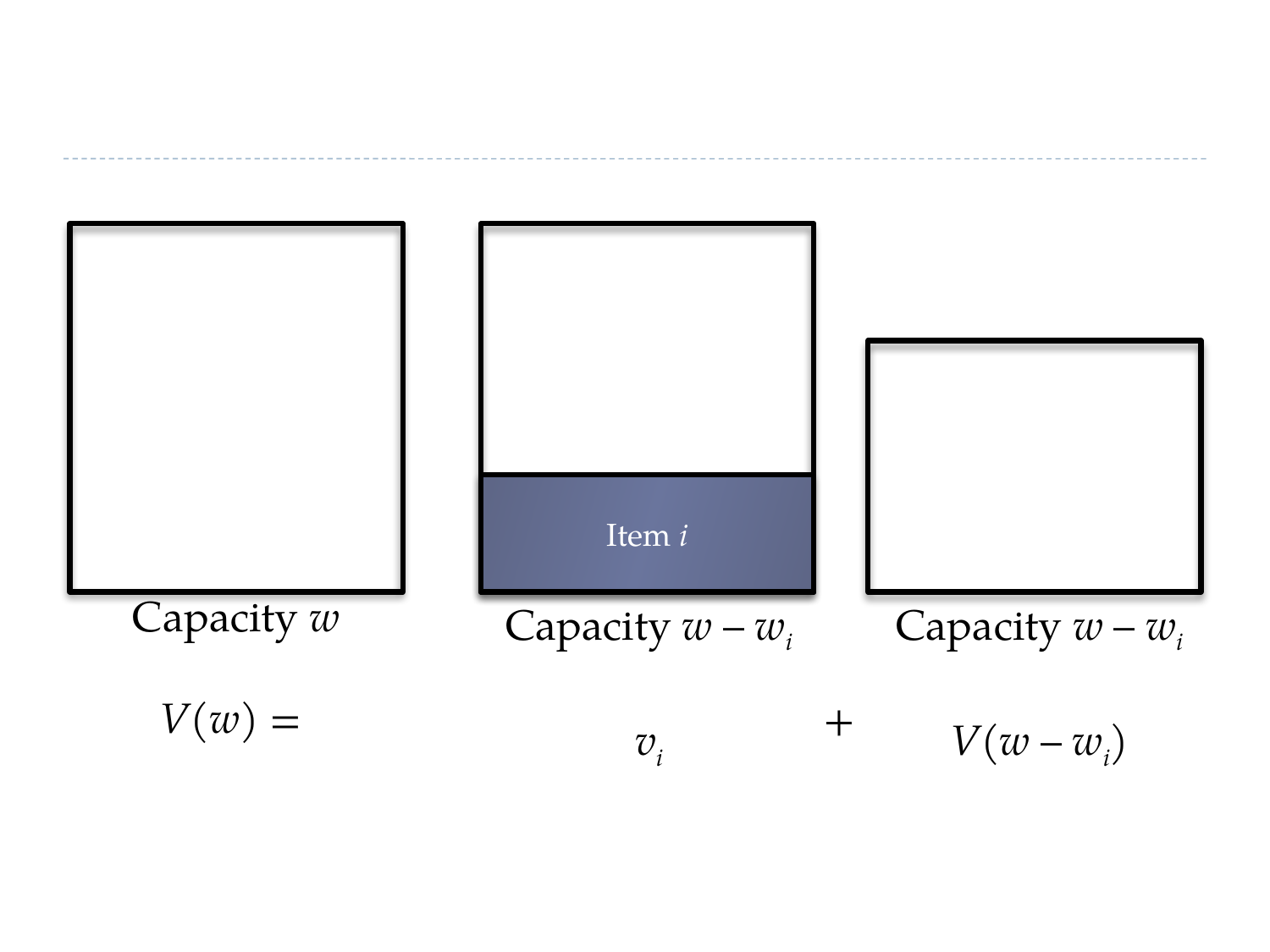

Item i
Capacity w

V(w) =
Capacity w – wi

vi
Capacity w – wi

V(w – wi)
+